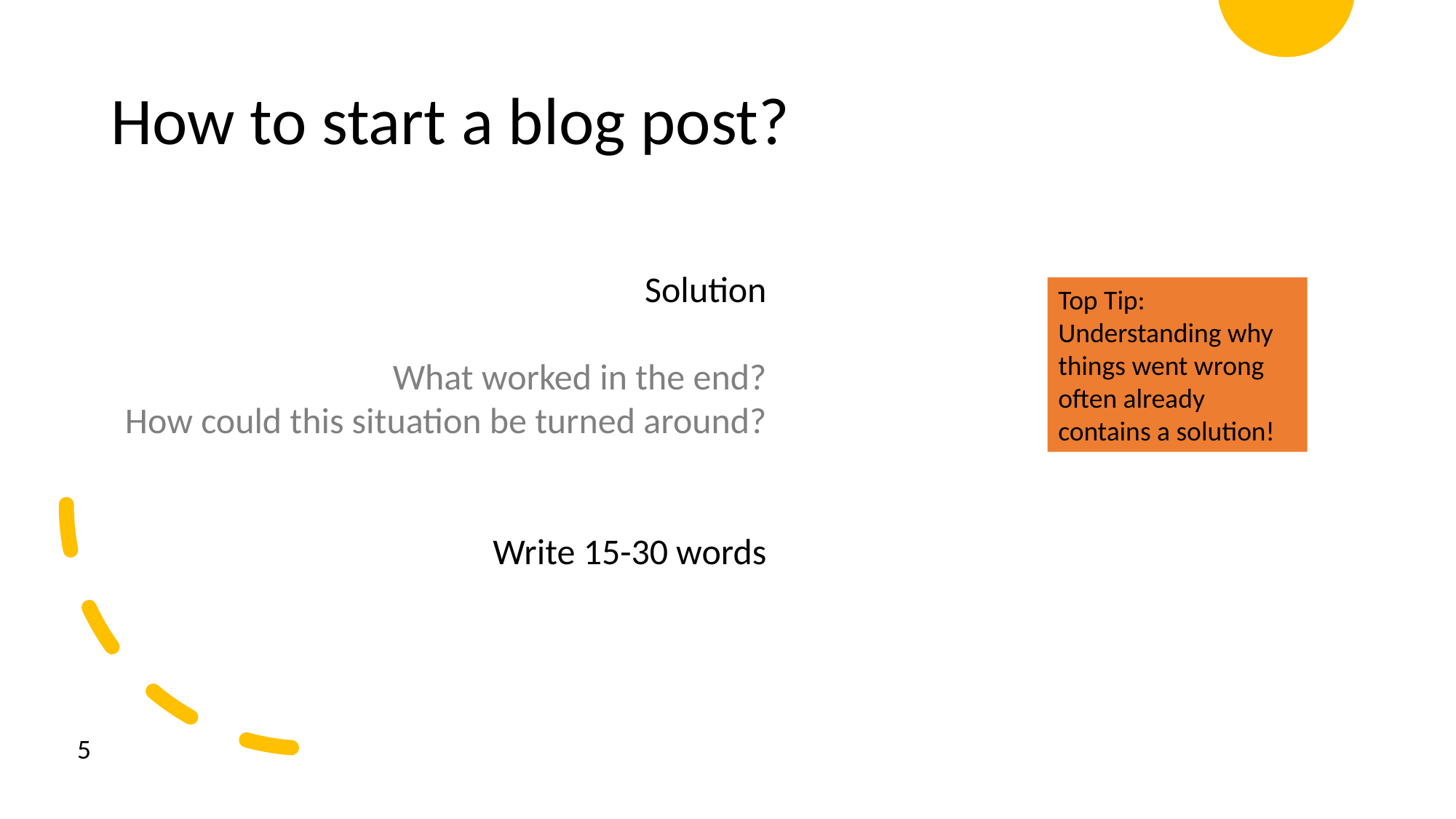

# How to start a blog post?
Solution

What worked in the end?
How could this situation be turned around?

Write 15-30 words

Top Tip:
Understanding why things went wrong often already contains a solution!
5